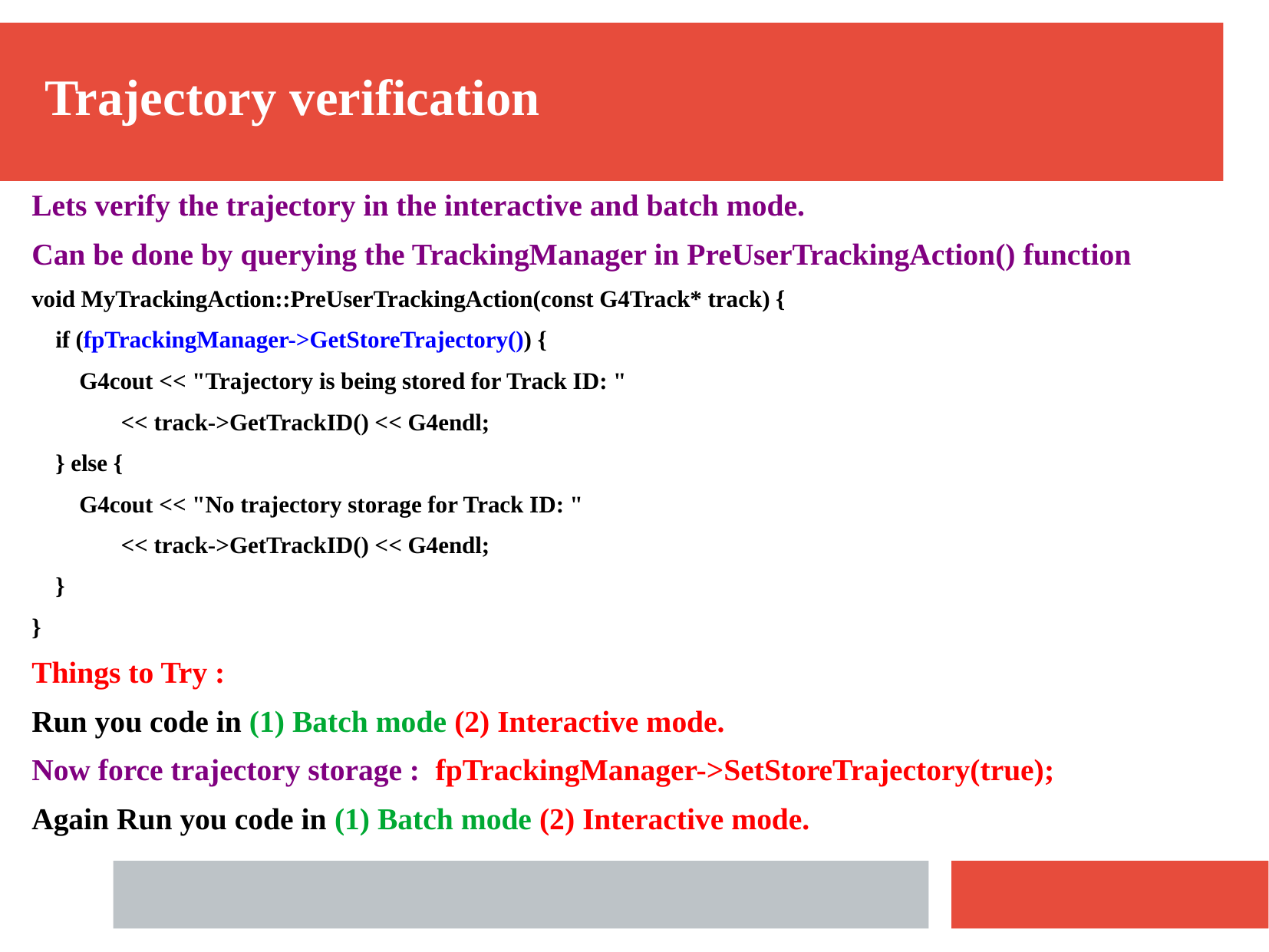

Trajectory verification
Lets verify the trajectory in the interactive and batch mode.
Can be done by querying the TrackingManager in PreUserTrackingAction() function
void MyTrackingAction::PreUserTrackingAction(const G4Track* track) {
    if (fpTrackingManager->GetStoreTrajectory()) {
        G4cout << "Trajectory is being stored for Track ID: "
               << track->GetTrackID() << G4endl;
    } else {
        G4cout << "No trajectory storage for Track ID: "
               << track->GetTrackID() << G4endl;
    }
}
Things to Try :
Run you code in (1) Batch mode (2) Interactive mode.
Now force trajectory storage :  fpTrackingManager->SetStoreTrajectory(true);
Again Run you code in (1) Batch mode (2) Interactive mode.